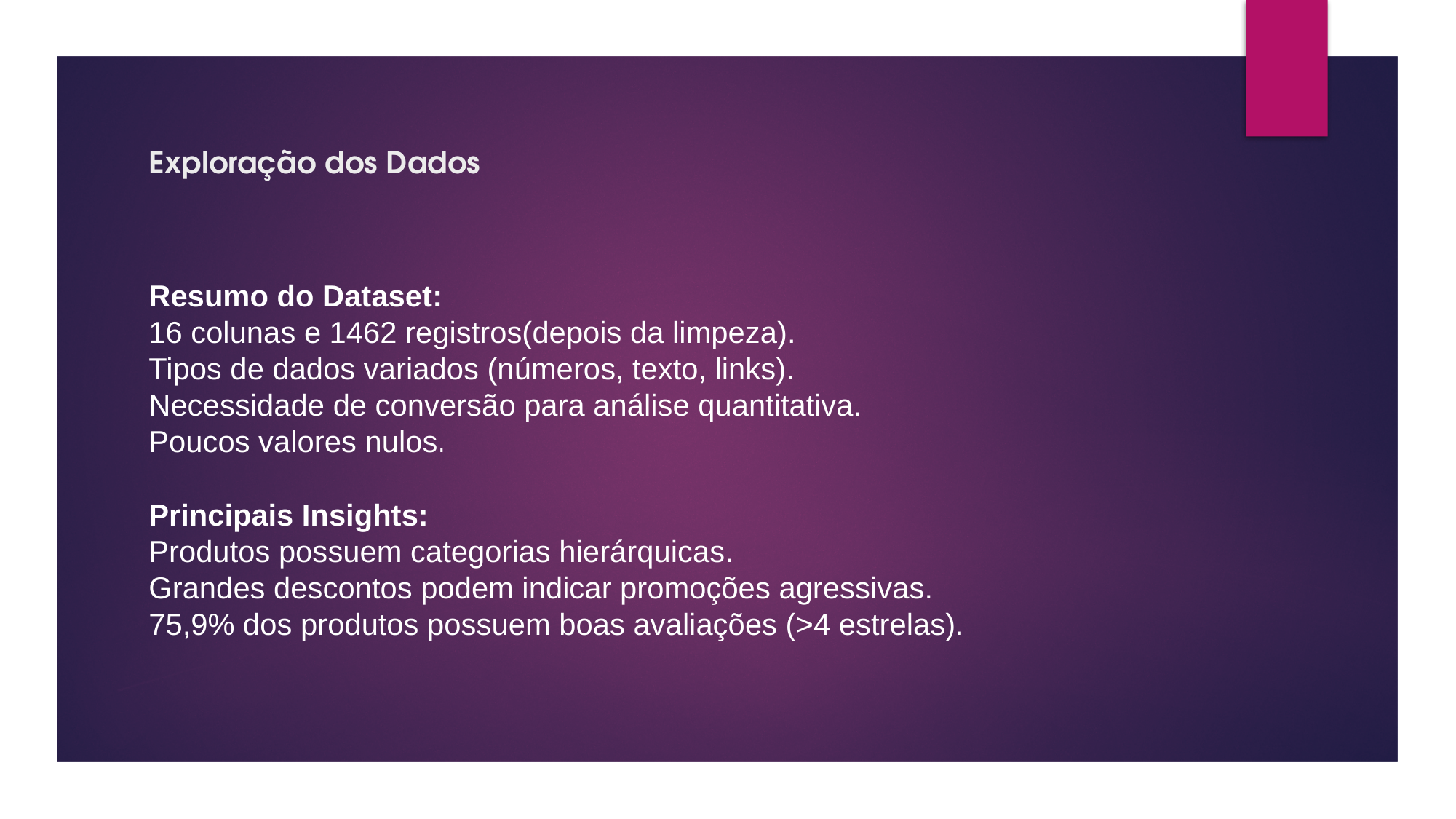

# Exploração dos Dados
Resumo do Dataset:
16 colunas e 1462 registros(depois da limpeza).
Tipos de dados variados (números, texto, links).
Necessidade de conversão para análise quantitativa.
Poucos valores nulos.

Principais Insights:
Produtos possuem categorias hierárquicas.
Grandes descontos podem indicar promoções agressivas.
75,9% dos produtos possuem boas avaliações (>4 estrelas).